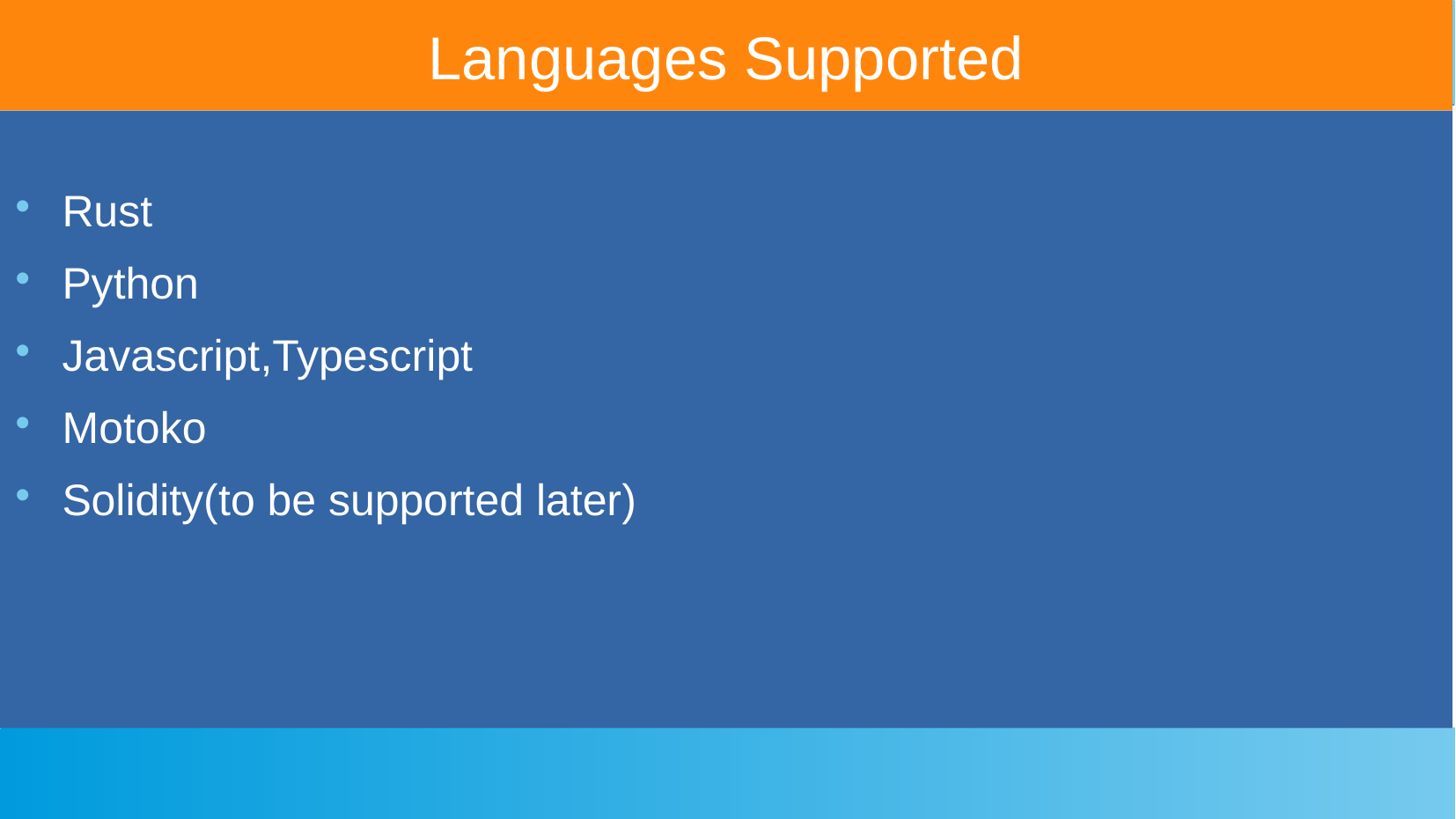

Languages Supported

Rust
Python
Javascript,Typescript
Motoko
Solidity(to be supported later)